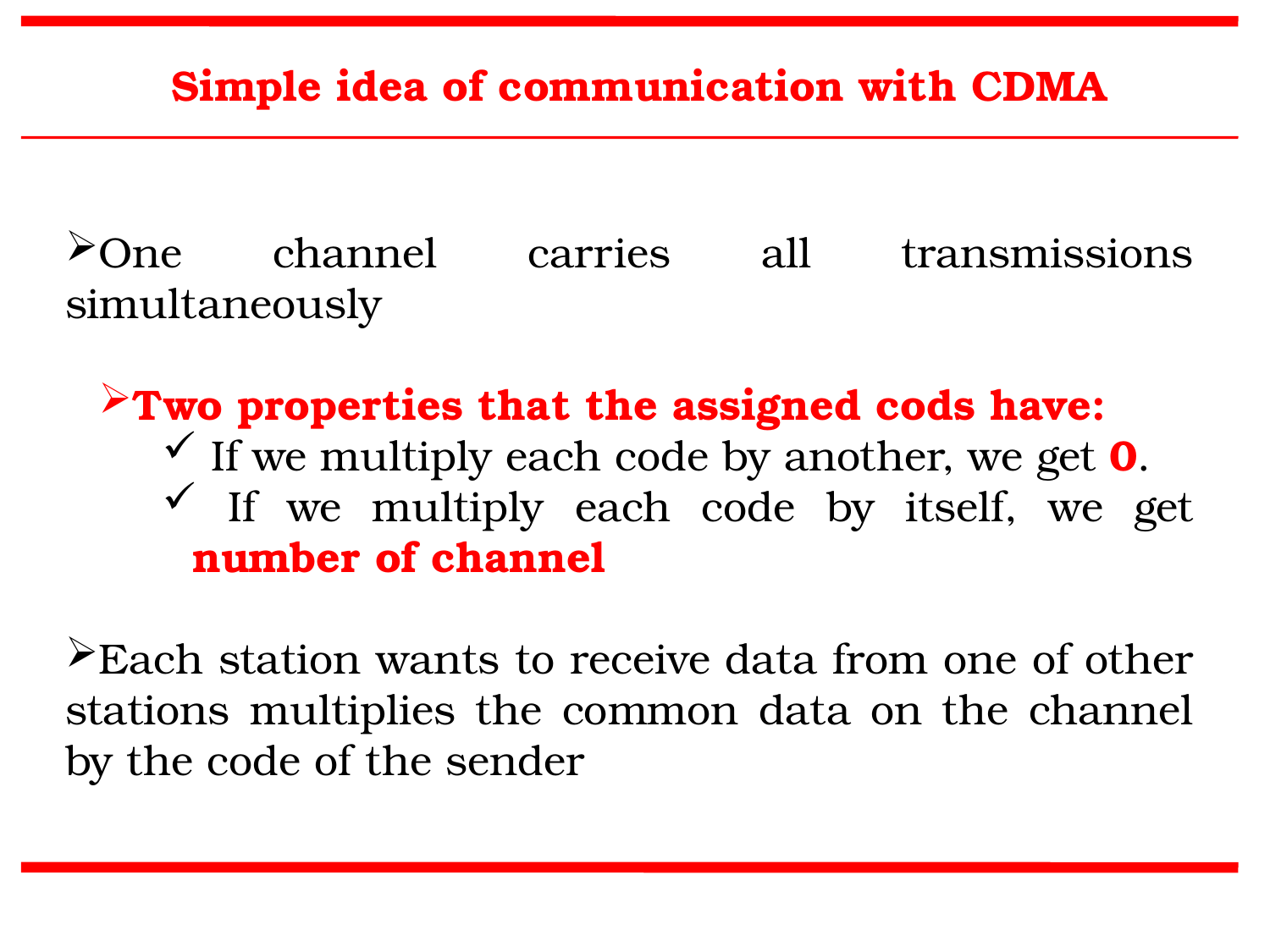

Simple idea of communication with CDMA

One channel carries all transmissions simultaneously

Two properties that the assigned cods have:
 If we multiply each code by another, we get 0.
 If we multiply each code by itself, we get number of channel

Each station wants to receive data from one of other stations multiplies the common data on the channel by the code of the sender